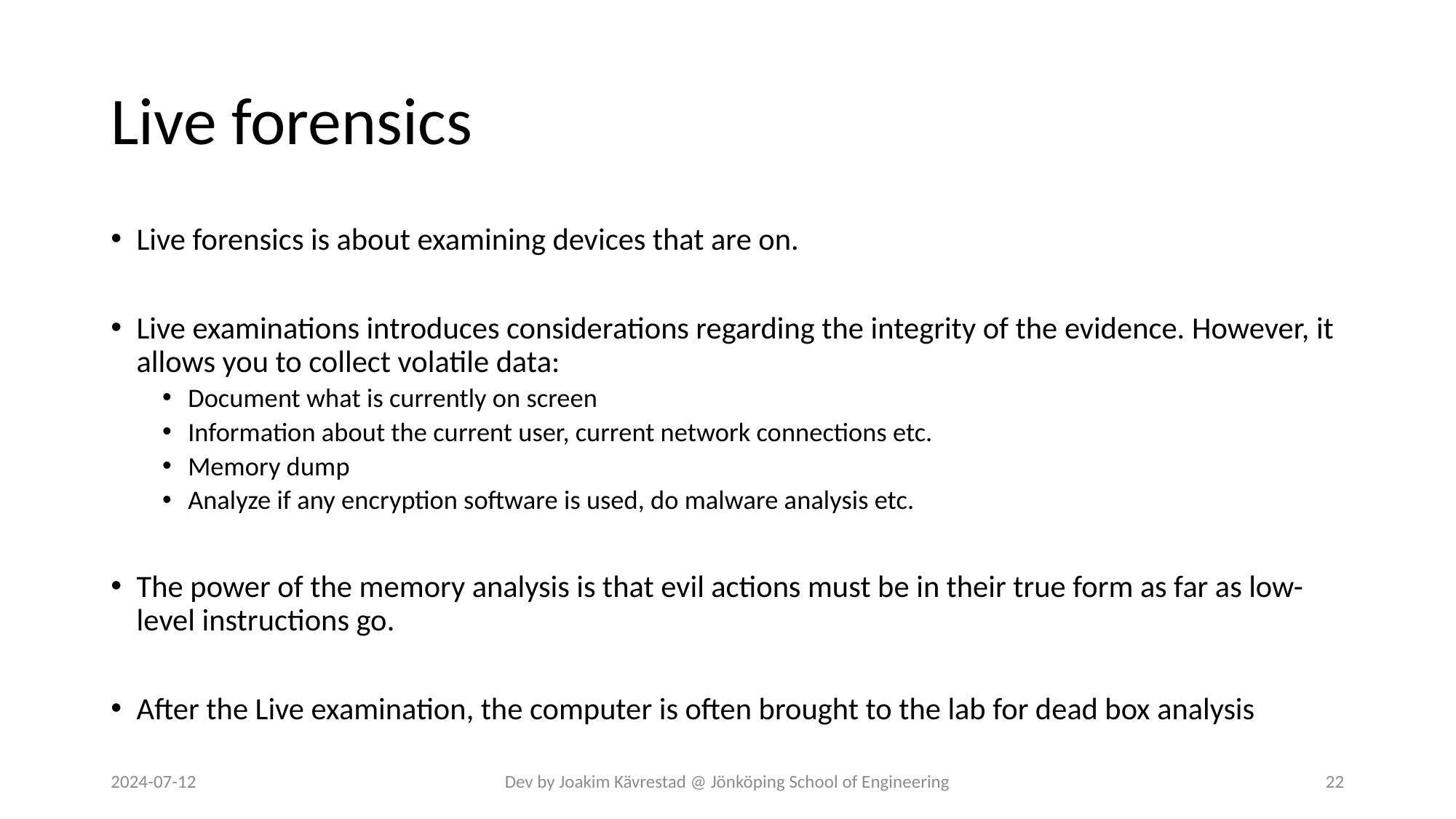

# Live forensics
Live forensics is about examining devices that are on.

Live examinations introduces considerations regarding the integrity of the evidence. However, it allows you to collect volatile data:
Document what is currently on screen
Information about the current user, current network connections etc.
Memory dump
Analyze if any encryption software is used, do malware analysis etc.

The power of the memory analysis is that evil actions must be in their true form as far as low-level instructions go.

After the Live examination, the computer is often brought to the lab for dead box analysis

2024-07-12
Dev by Joakim Kävrestad @ Jönköping School of Engineering
22